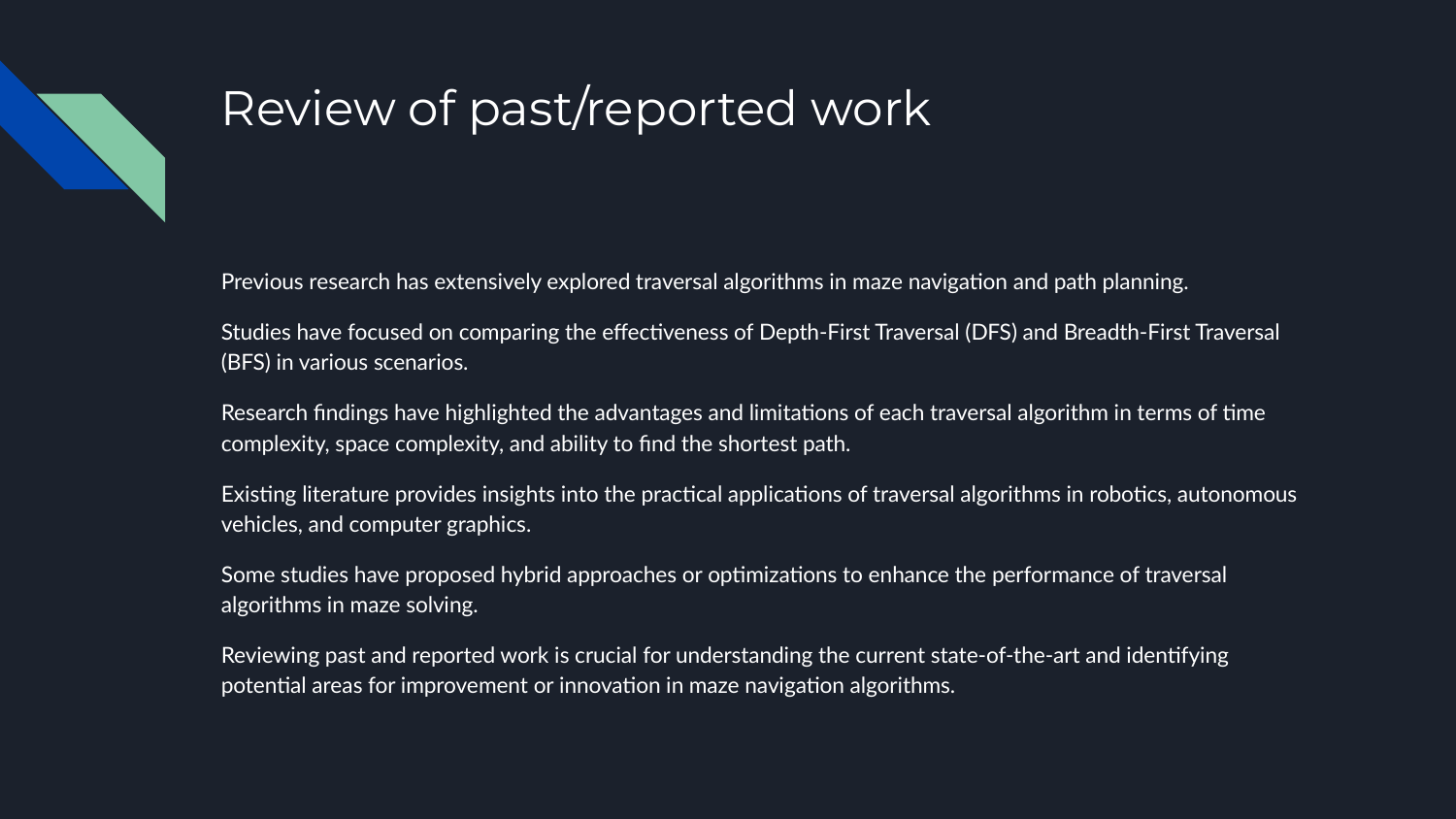

# Review of past/reported work
Previous research has extensively explored traversal algorithms in maze navigation and path planning.
Studies have focused on comparing the effectiveness of Depth-First Traversal (DFS) and Breadth-First Traversal (BFS) in various scenarios.
Research findings have highlighted the advantages and limitations of each traversal algorithm in terms of time complexity, space complexity, and ability to find the shortest path.
Existing literature provides insights into the practical applications of traversal algorithms in robotics, autonomous vehicles, and computer graphics.
Some studies have proposed hybrid approaches or optimizations to enhance the performance of traversal algorithms in maze solving.
Reviewing past and reported work is crucial for understanding the current state-of-the-art and identifying potential areas for improvement or innovation in maze navigation algorithms.